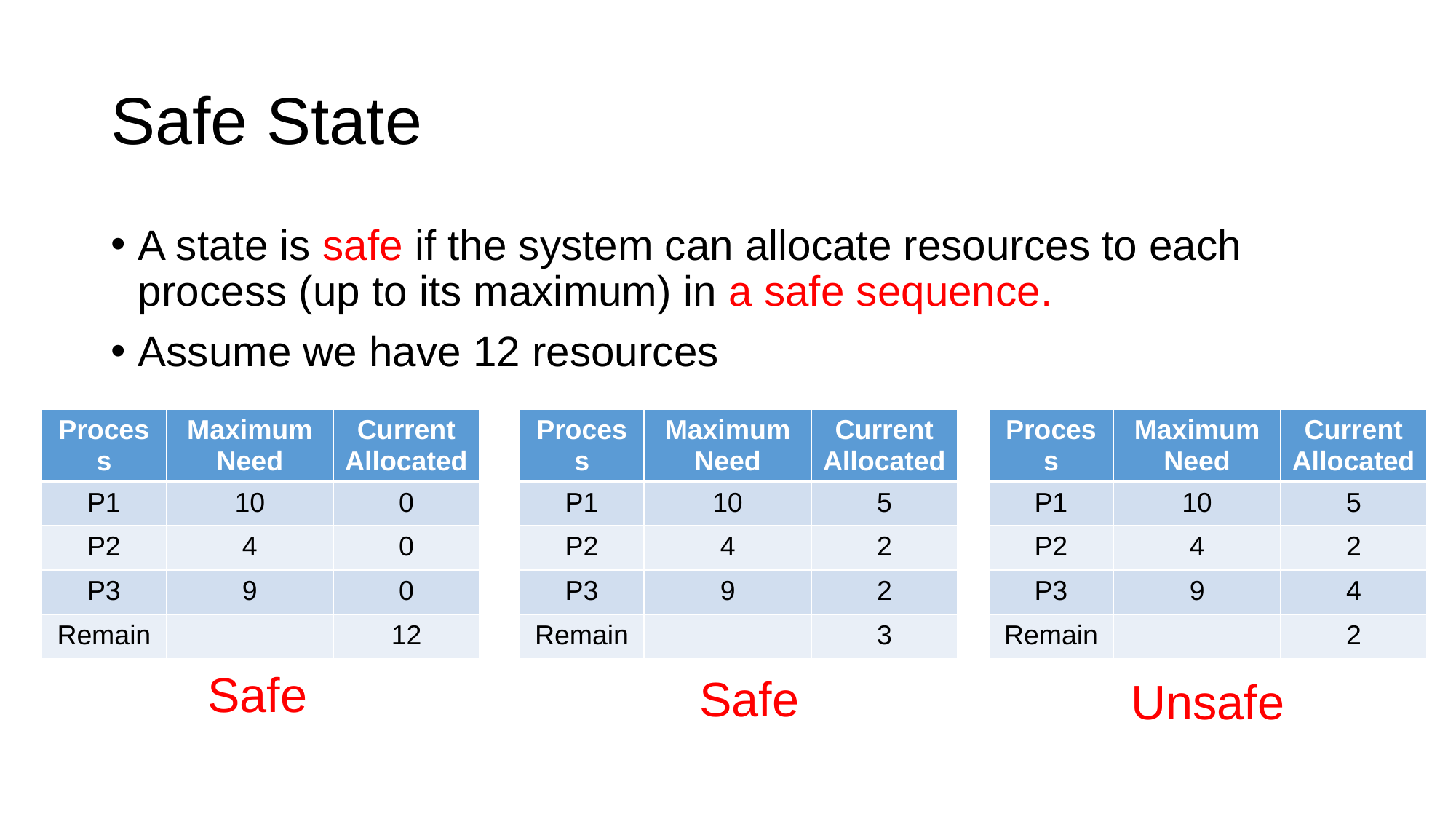

# Safe State
A state is safe if the system can allocate resources to each process (up to its maximum) in a safe sequence.
Assume we have 12 resources
| Process | Maximum Need | Current Allocated |
| --- | --- | --- |
| P1 | 10 | 0 |
| P2 | 4 | 0 |
| P3 | 9 | 0 |
| Remain |  | 12 |
| Process | Maximum Need | Current Allocated |
| --- | --- | --- |
| P1 | 10 | 5 |
| P2 | 4 | 2 |
| P3 | 9 | 2 |
| Remain |  | 3 |
| Process | Maximum Need | Current Allocated |
| --- | --- | --- |
| P1 | 10 | 5 |
| P2 | 4 | 2 |
| P3 | 9 | 4 |
| Remain |  | 2 |
Safe
Safe
Unsafe